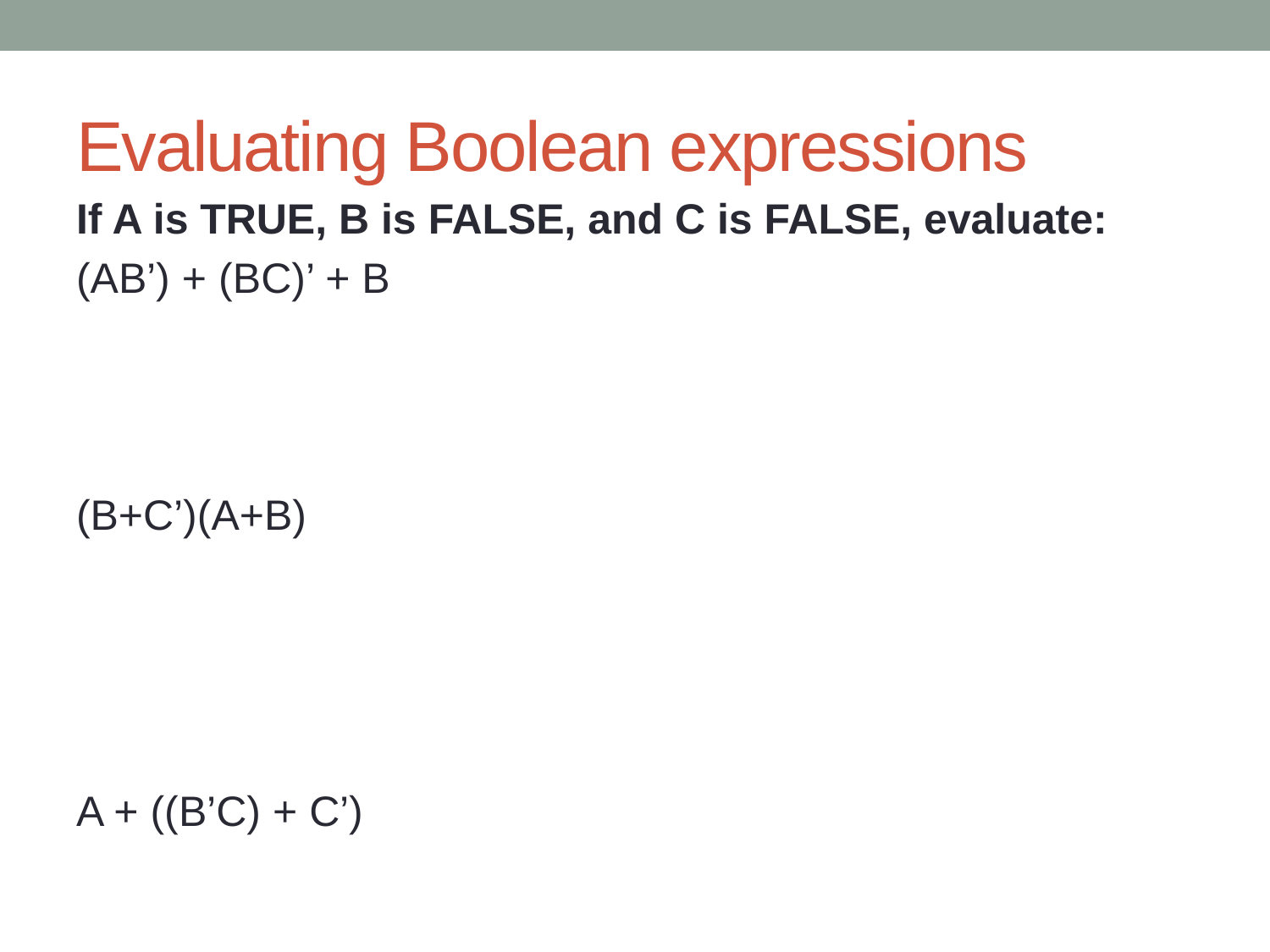

# Evaluating Boolean expressions
If A is TRUE, B is FALSE, and C is FALSE, evaluate:
(AB’) + (BC)’ + B

(B+C’)(A+B)

A + ((B’C) + C’)